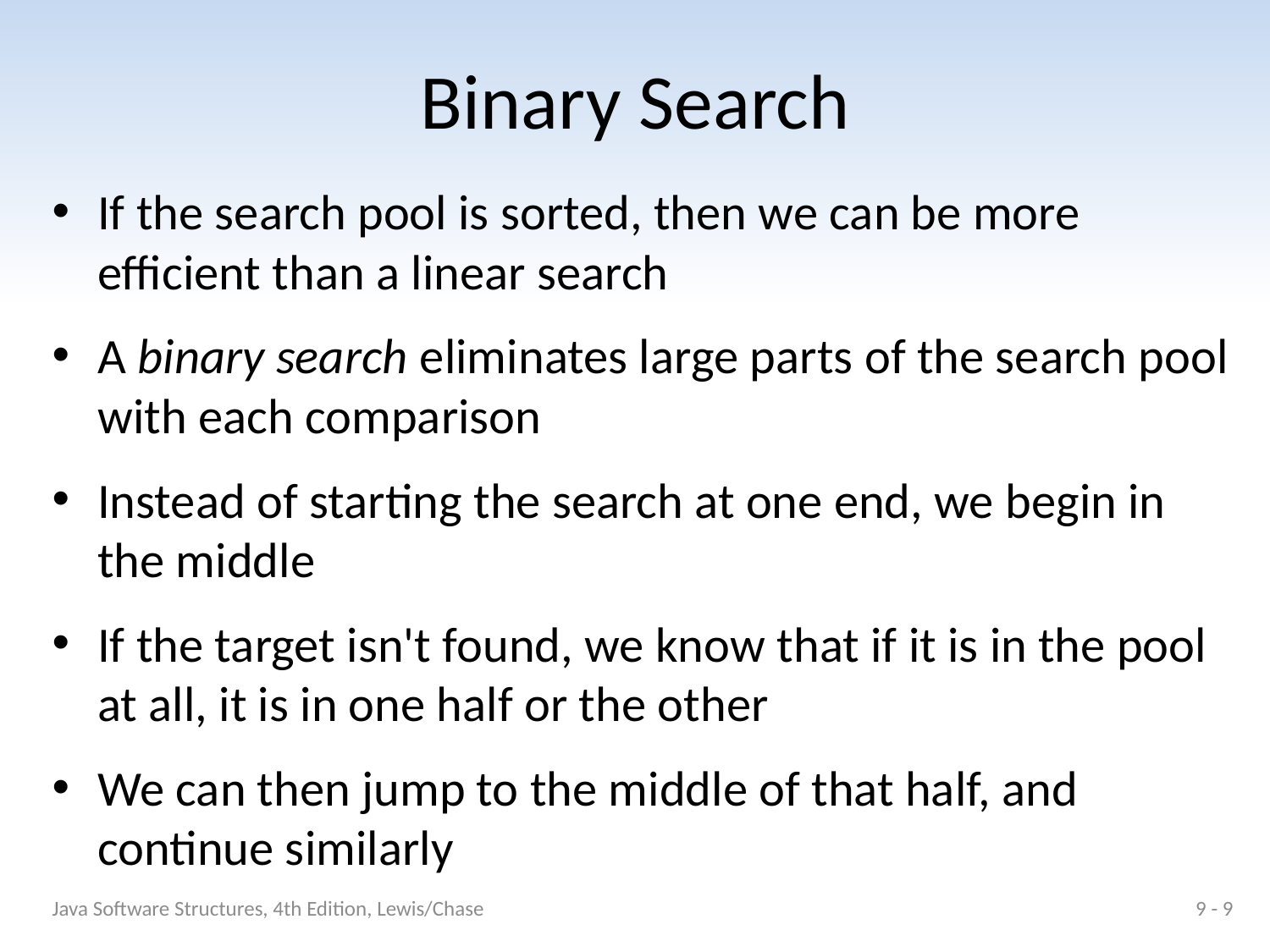

# Binary Search
If the search pool is sorted, then we can be more efficient than a linear search
A binary search eliminates large parts of the search pool with each comparison
Instead of starting the search at one end, we begin in the middle
If the target isn't found, we know that if it is in the pool at all, it is in one half or the other
We can then jump to the middle of that half, and continue similarly

Java Software Structures, 4th Edition, Lewis/Chase
9 - 9